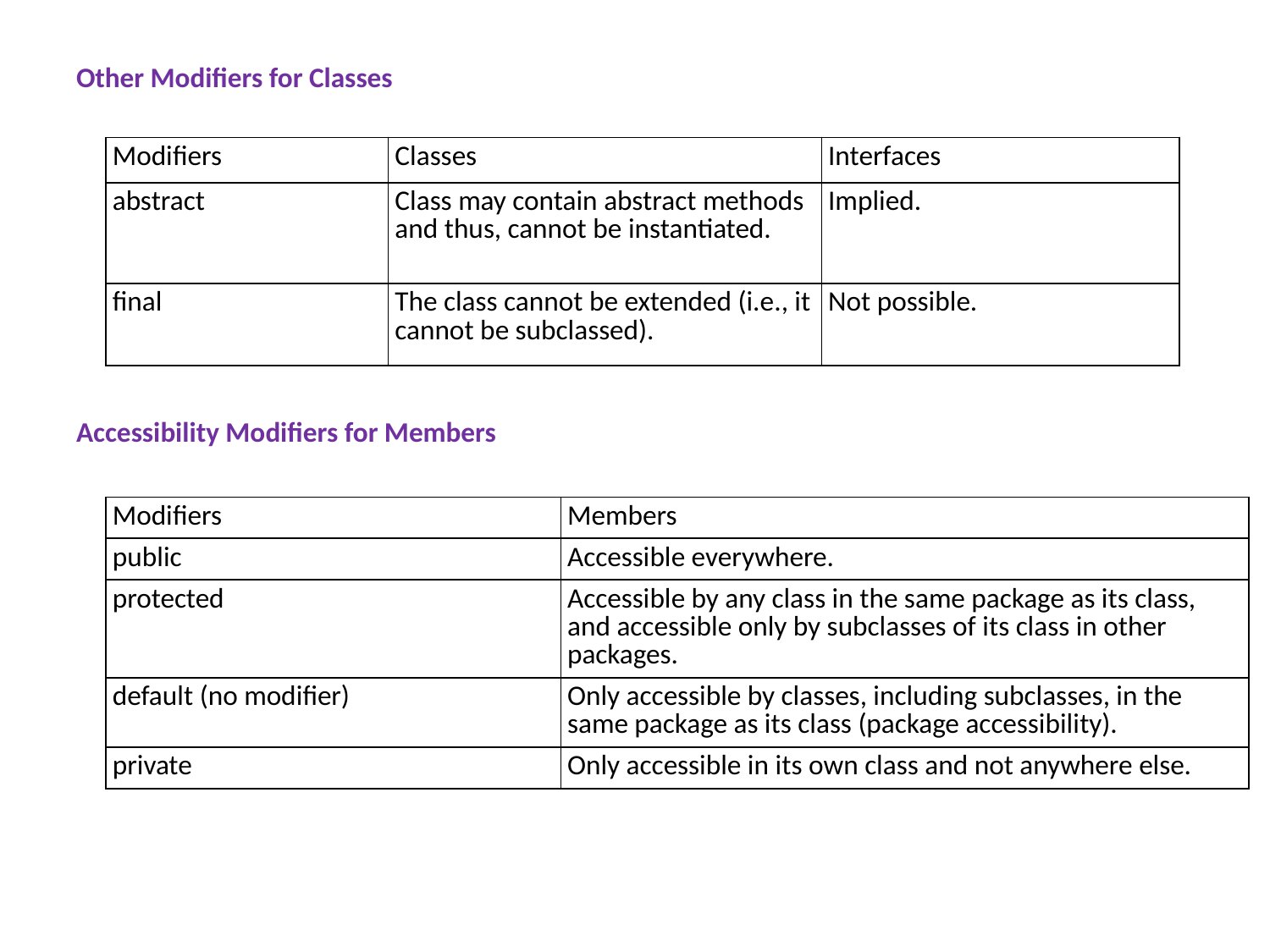

Other Modifiers for Classes

Accessibility Modifiers for Members

| Modifiers | Classes | Interfaces |
| --- | --- | --- |
| abstract | Class may contain abstract methods and thus, cannot be instantiated. | Implied. |
| final | The class cannot be extended (i.e., it cannot be subclassed). | Not possible. |
| Modifiers | Members |
| --- | --- |
| public | Accessible everywhere. |
| protected | Accessible by any class in the same package as its class, and accessible only by subclasses of its class in other packages. |
| default (no modifier) | Only accessible by classes, including subclasses, in the same package as its class (package accessibility). |
| private | Only accessible in its own class and not anywhere else. |